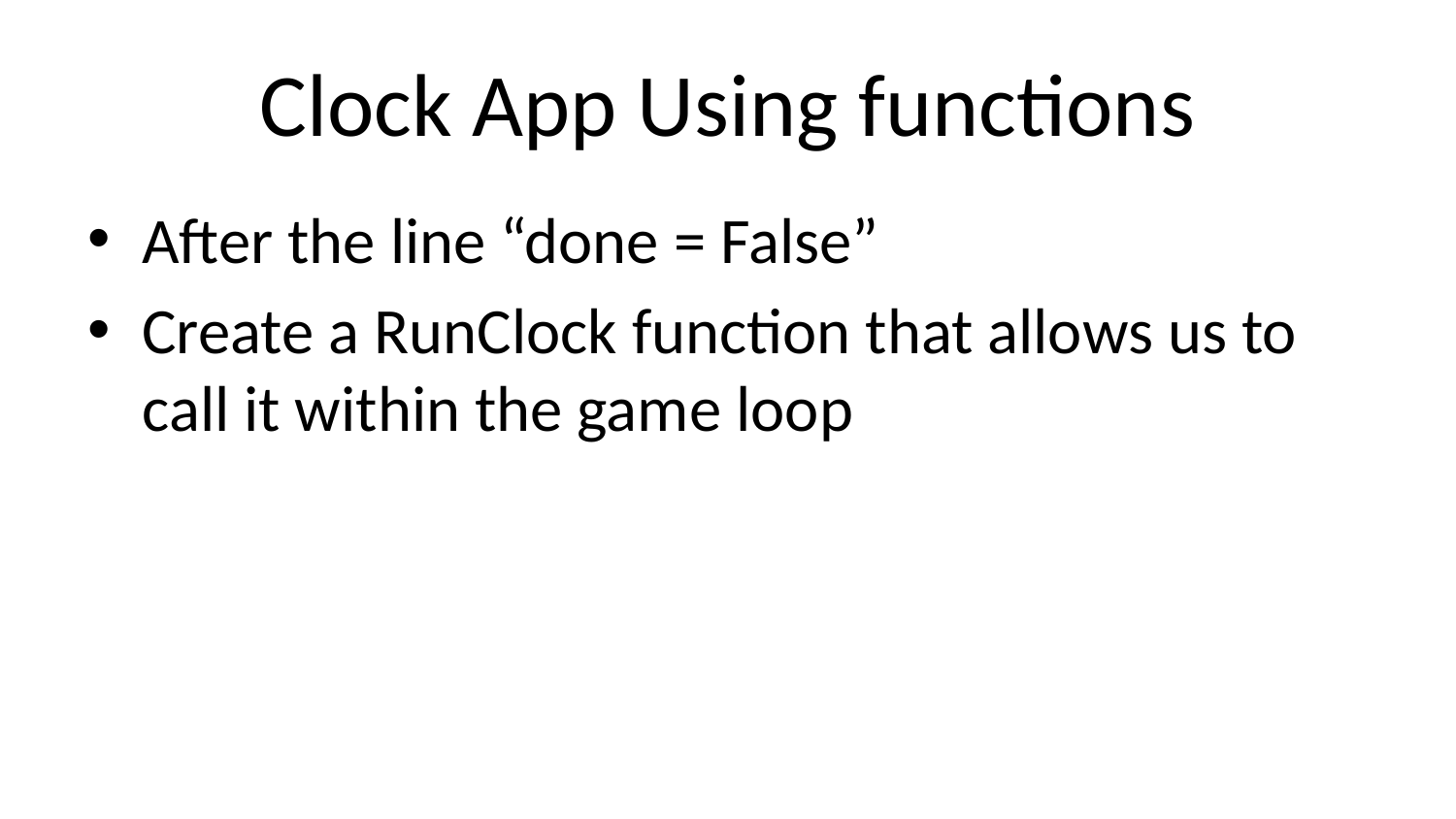

# Clock App Using functions
After the line “done = False”
Create a RunClock function that allows us to call it within the game loop